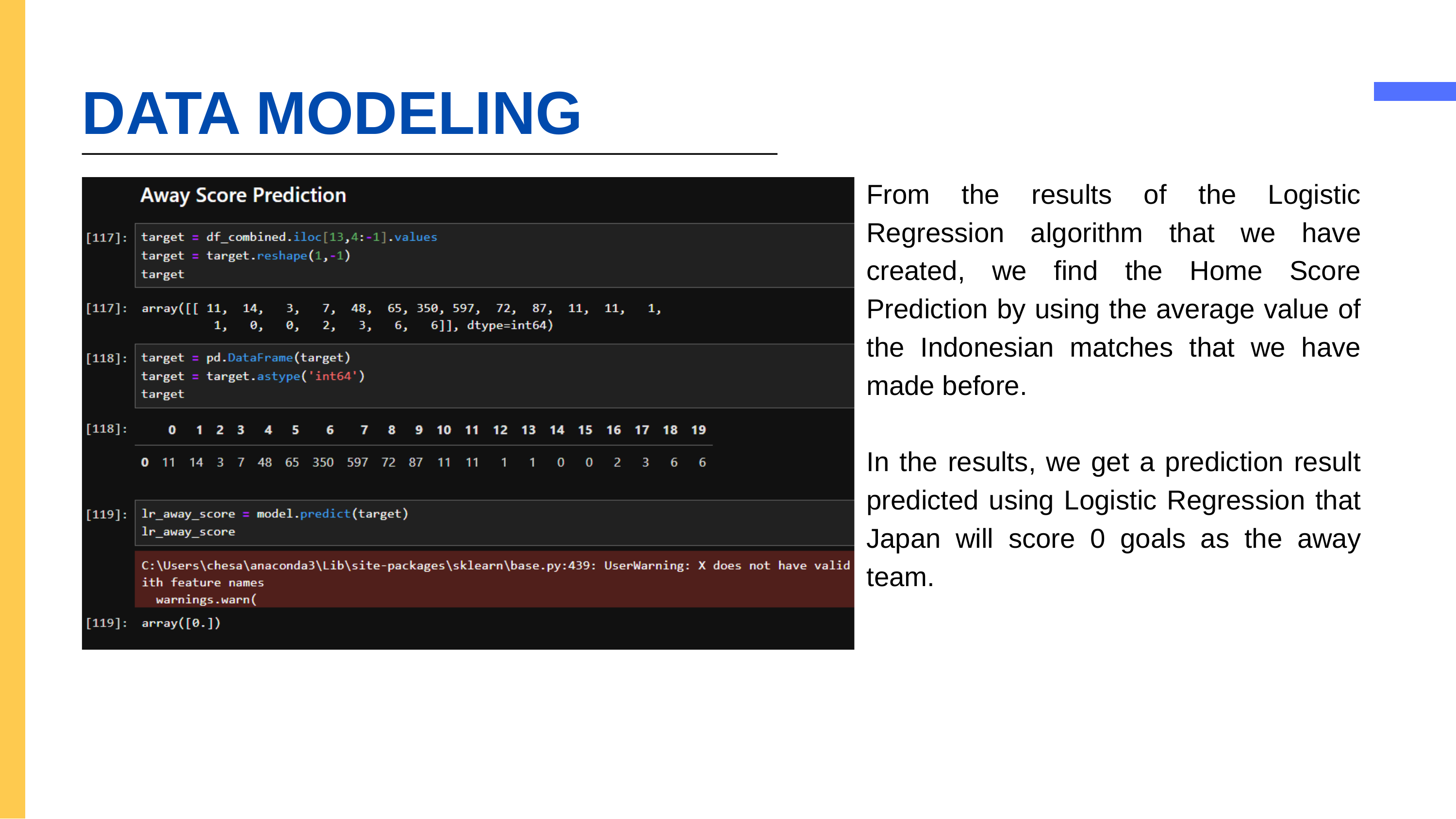

DATA MODELING

From the results of the Logistic Regression algorithm that we have created, we find the Home Score Prediction by using the average value of the Indonesian matches that we have made before.

In the results, we get a prediction result predicted using Logistic Regression that Japan will score 0 goals as the away team.